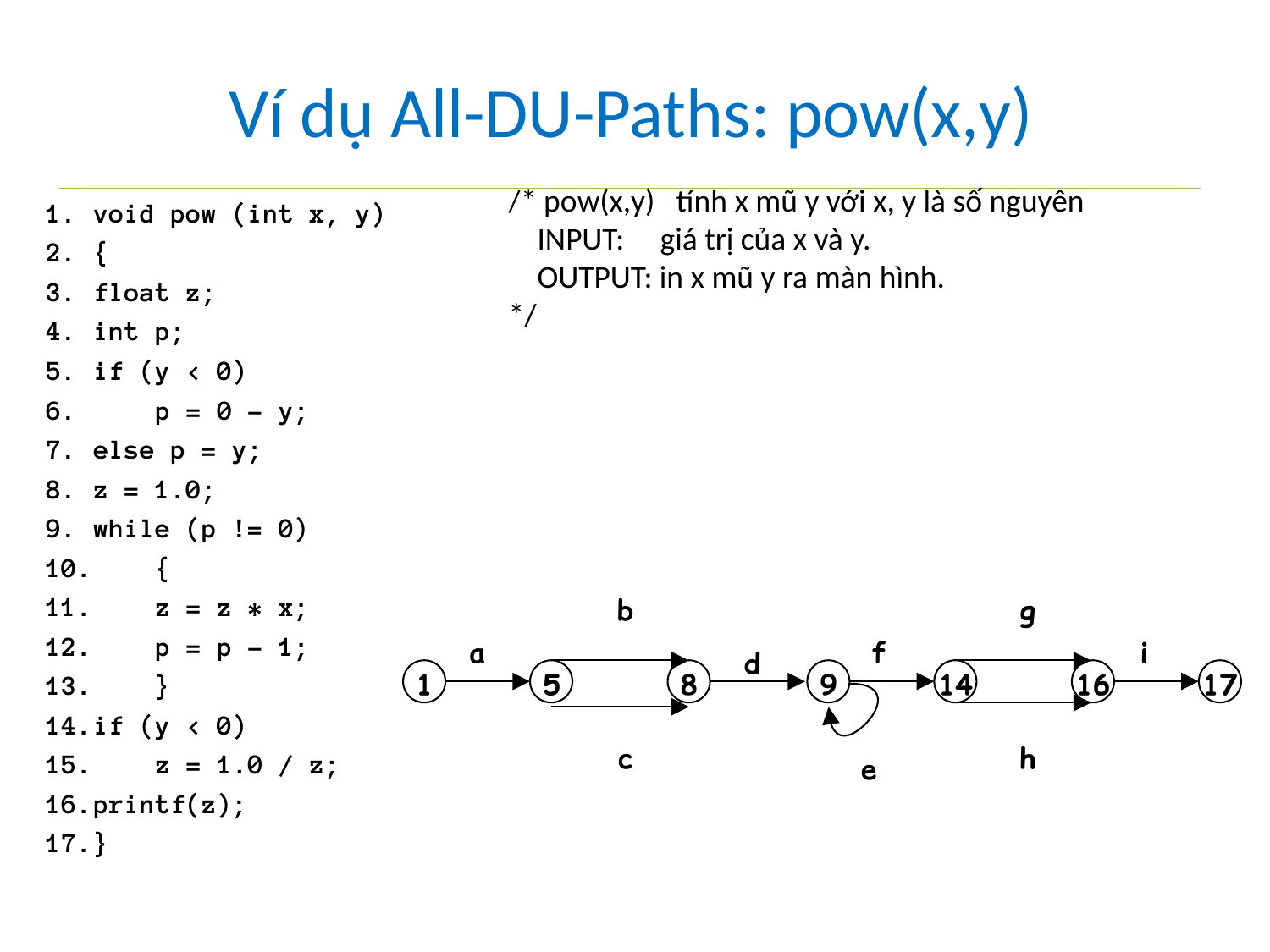

# Ví dụ All-DU-Paths: pow(x,y)
/* pow(x,y)   tính x mũ y với x, y là số nguyên
    INPUT:     giá trị của x và y.
    OUTPUT: in x mũ y ra màn hình.
*/
void pow (int x, y)
{
float z;
int p;
if (y < 0)
    p = 0 – y;
else p = y;
z = 1.0;
while (p != 0)
    {
    z = z * x;
    p = p – 1;
    }
if (y < 0)
    z = 1.0 / z;
printf(z);
}

b
g
a
f
i
d

1

5

8

9
14

16

17

c
h
e